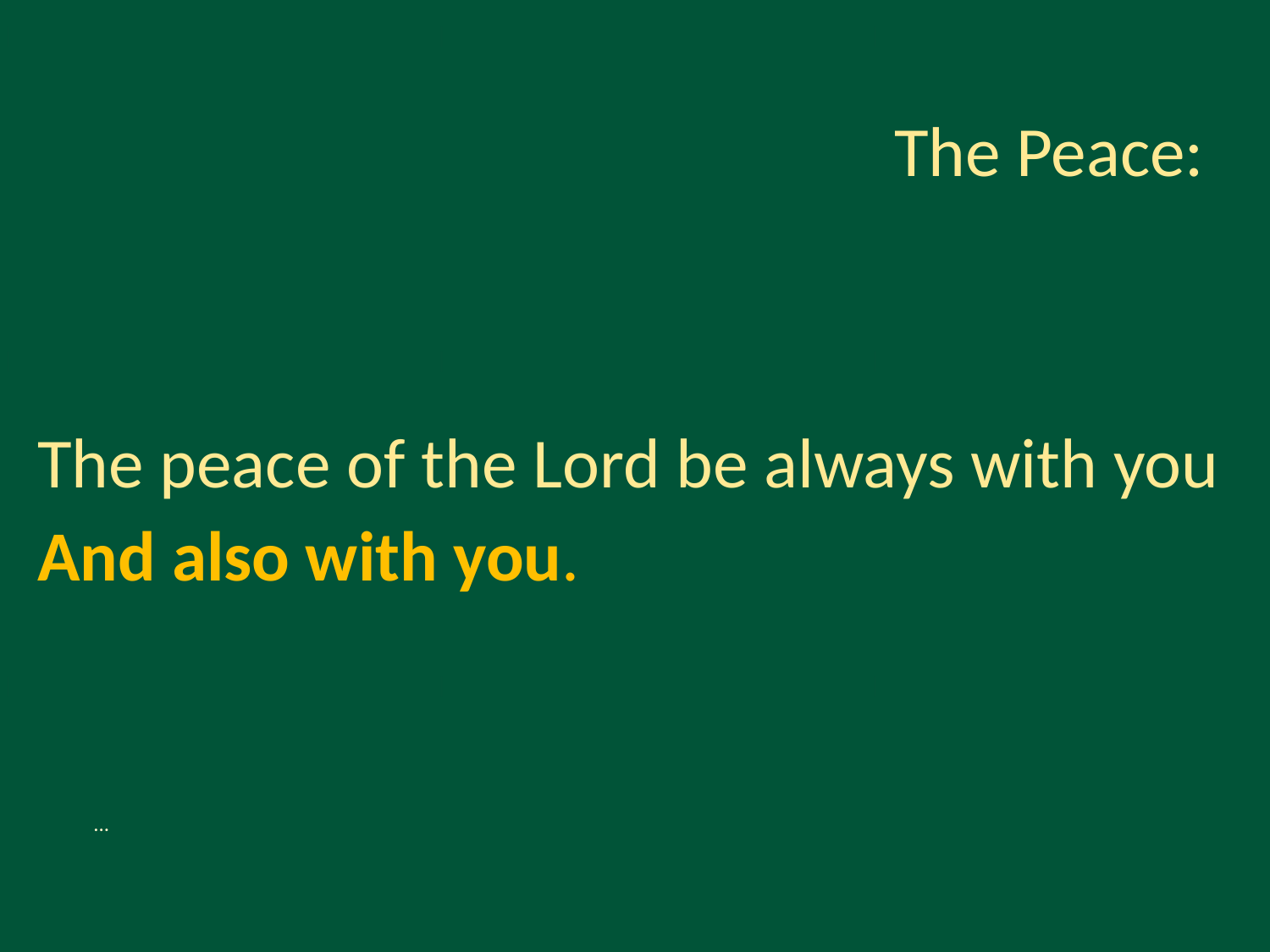

The Peace:
# The peace of the Lord be always with you
And also with you.
...